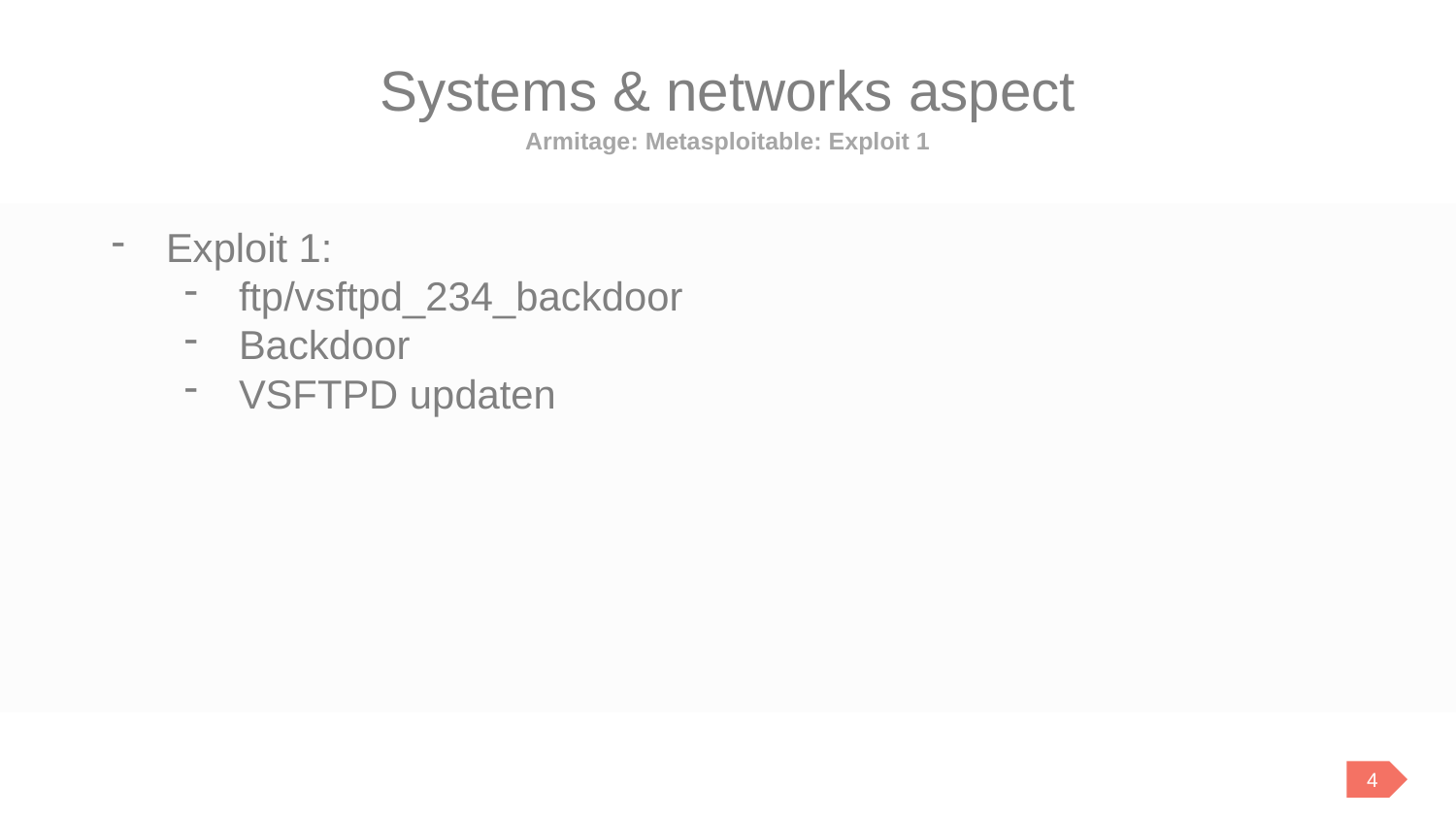

# Systems & networks aspect
Armitage: Metasploitable: Exploit 1

Exploit 1:
ftp/vsftpd_234_backdoor
Backdoor
VSFTPD updaten

4